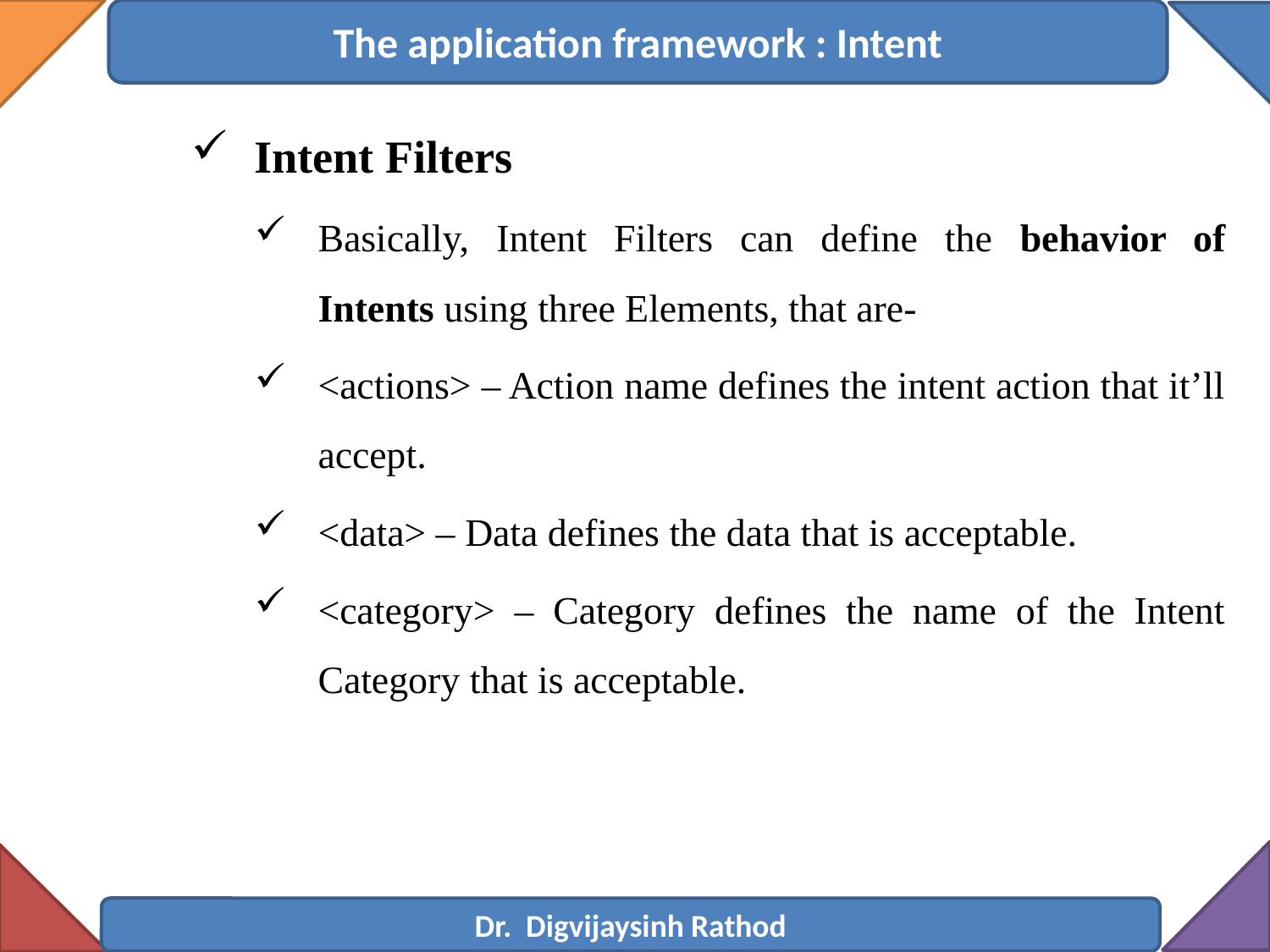

The application framework : Intent

Intent Filters
Basically, Intent Filters can define the behavior of Intents using three Elements, that are-
<actions> – Action name defines the intent action that it’ll accept.
<data> – Data defines the data that is acceptable.
<category> – Category defines the name of the Intent Category that is acceptable.

Dr.  Digvijaysinh Rathod